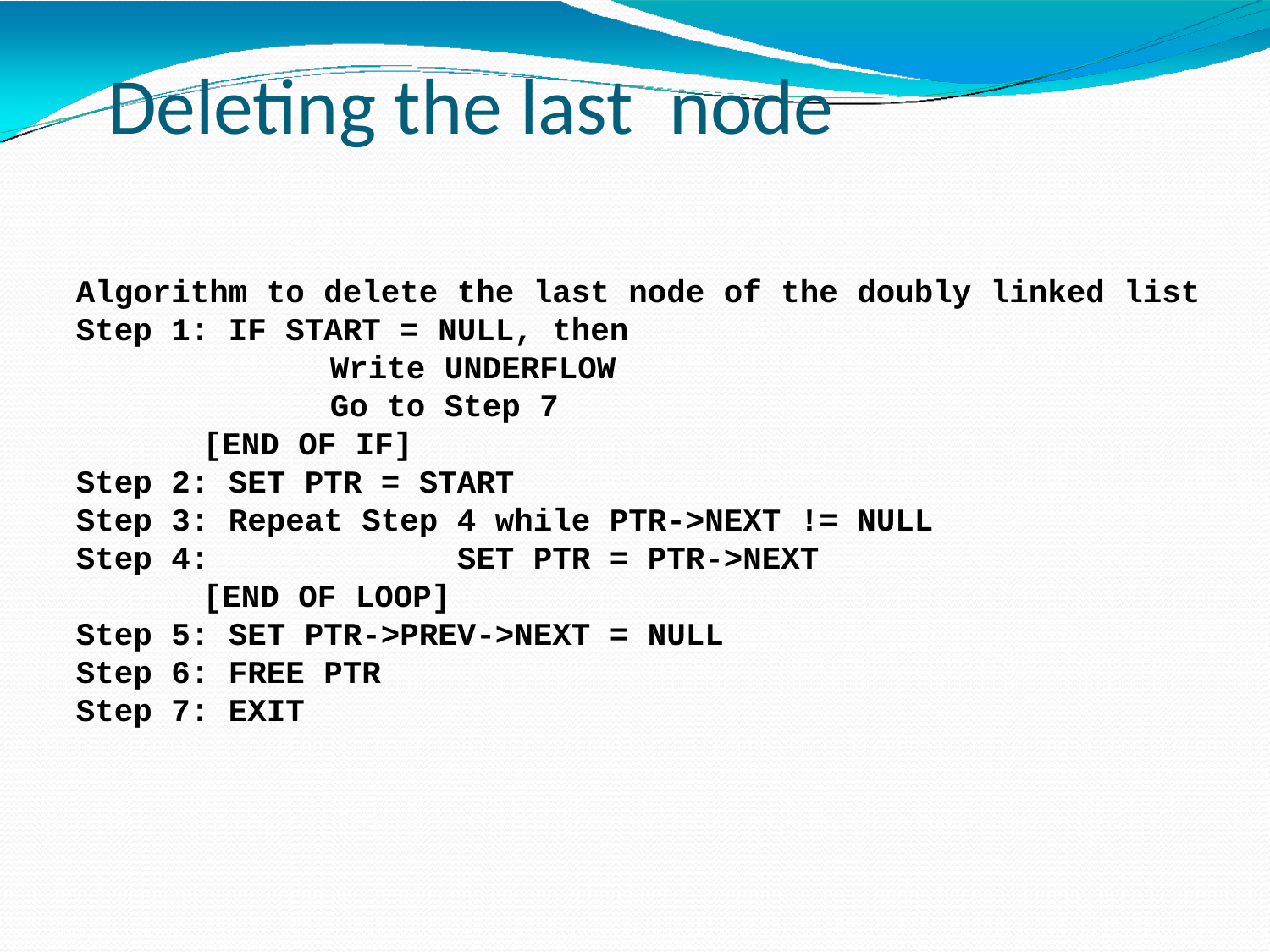

# Deleting the last  node
Algorithm to delete the last node of the doubly linked list
Step 1: IF START = NULL, then
		Write UNDERFLOW
		Go to Step 7
	[END OF IF]
Step 2: SET PTR = START
Step 3: Repeat Step 4 while PTR->NEXT != NULL
Step 4: 		SET PTR = PTR->NEXT
	[END OF LOOP]
Step 5: SET PTR->PREV->NEXT = NULL
Step 6: FREE PTR
Step 7: EXIT